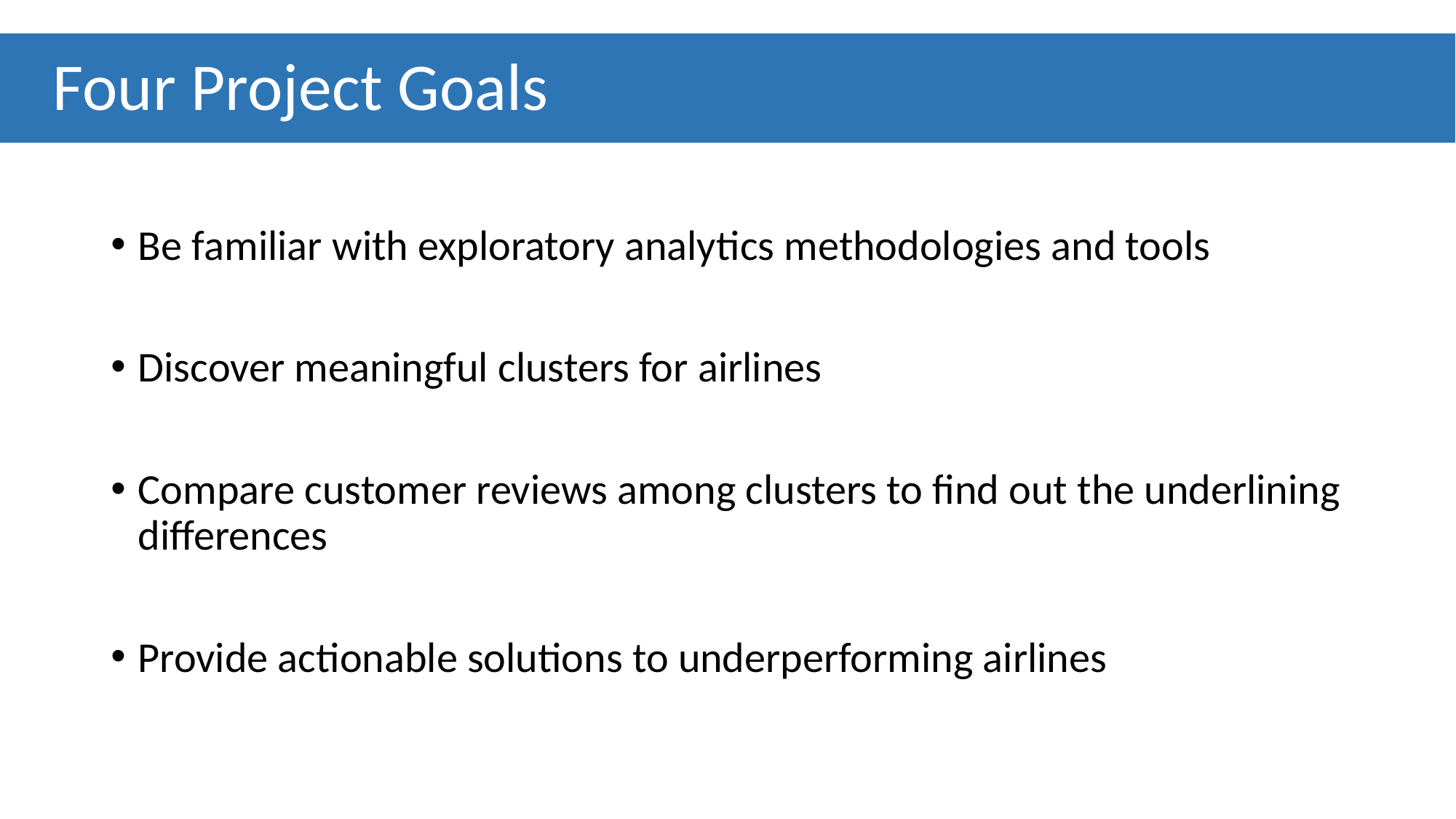

Four Project Goals
Be familiar with exploratory analytics methodologies and tools

Discover meaningful clusters for airlines

Compare customer reviews among clusters to find out the underlining differences

Provide actionable solutions to underperforming airlines